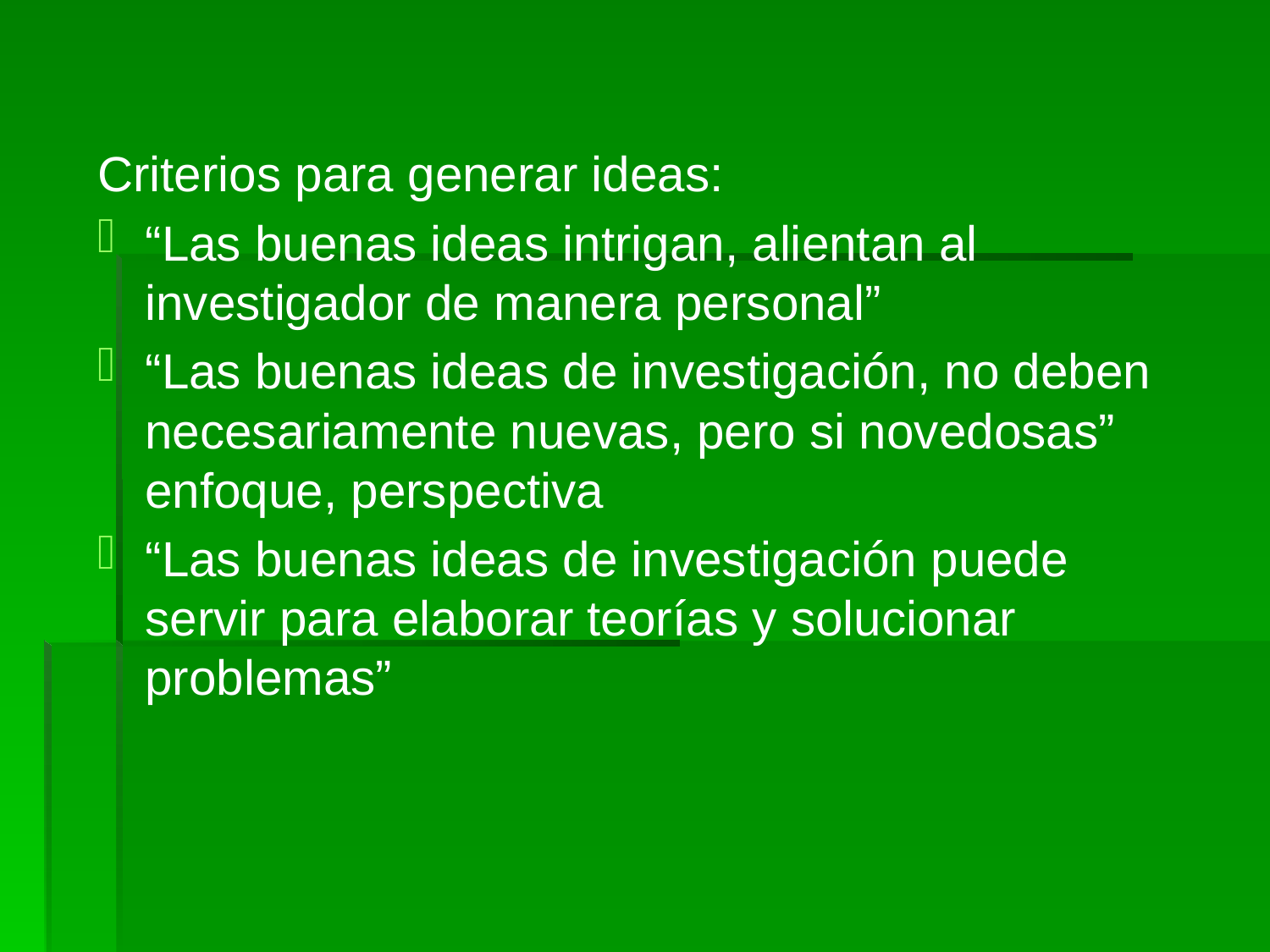

Criterios para generar ideas:
“Las buenas ideas intrigan, alientan al investigador de manera personal”
“Las buenas ideas de investigación, no deben necesariamente nuevas, pero si novedosas” enfoque, perspectiva
“Las buenas ideas de investigación puede servir para elaborar teorías y solucionar problemas”